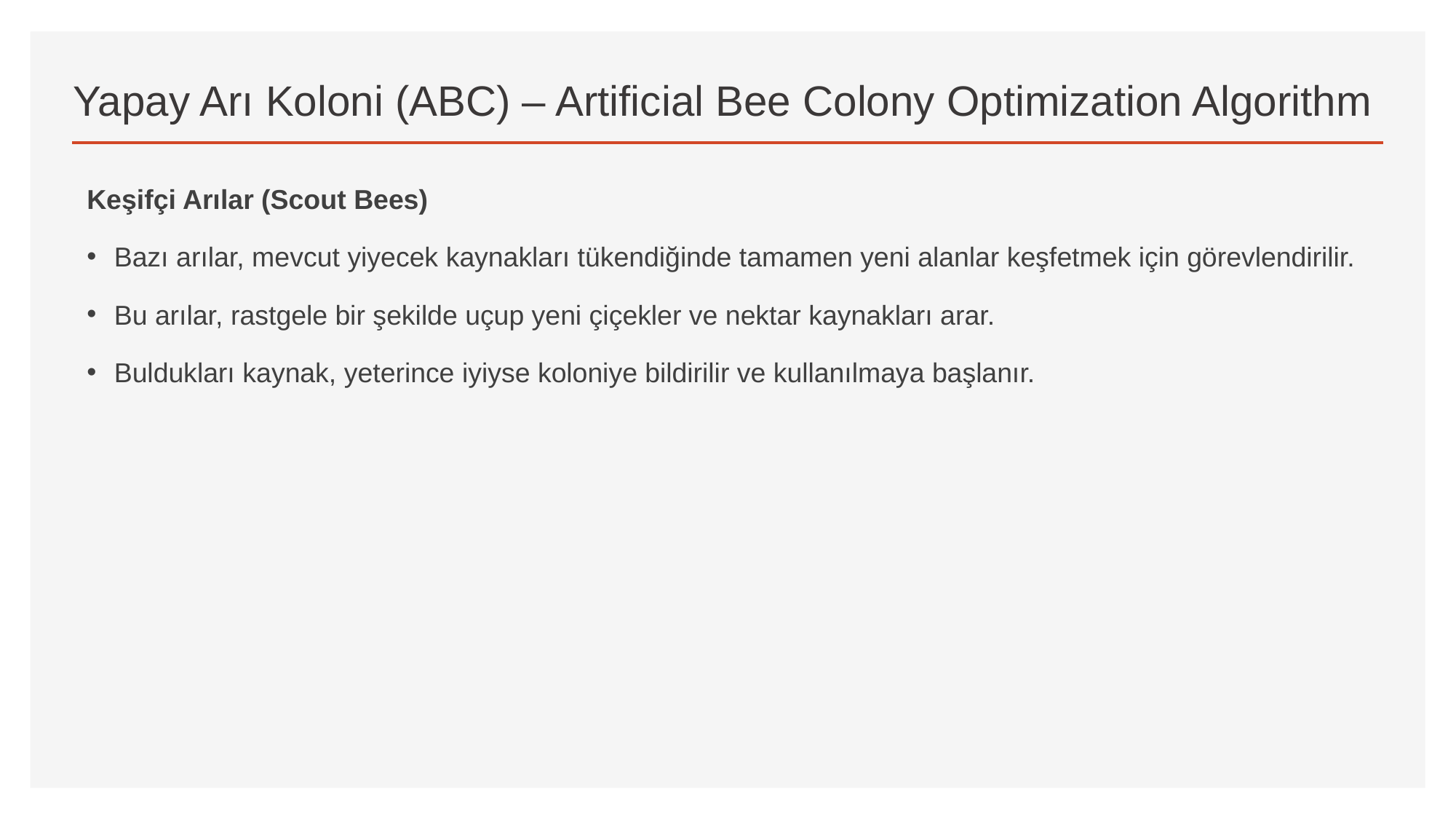

# Yapay Arı Koloni (ABC) – Artificial Bee Colony Optimization Algorithm

Keşifçi Arılar (Scout Bees)
Bazı arılar, mevcut yiyecek kaynakları tükendiğinde tamamen yeni alanlar keşfetmek için görevlendirilir.
Bu arılar, rastgele bir şekilde uçup yeni çiçekler ve nektar kaynakları arar.
Buldukları kaynak, yeterince iyiyse koloniye bildirilir ve kullanılmaya başlanır.